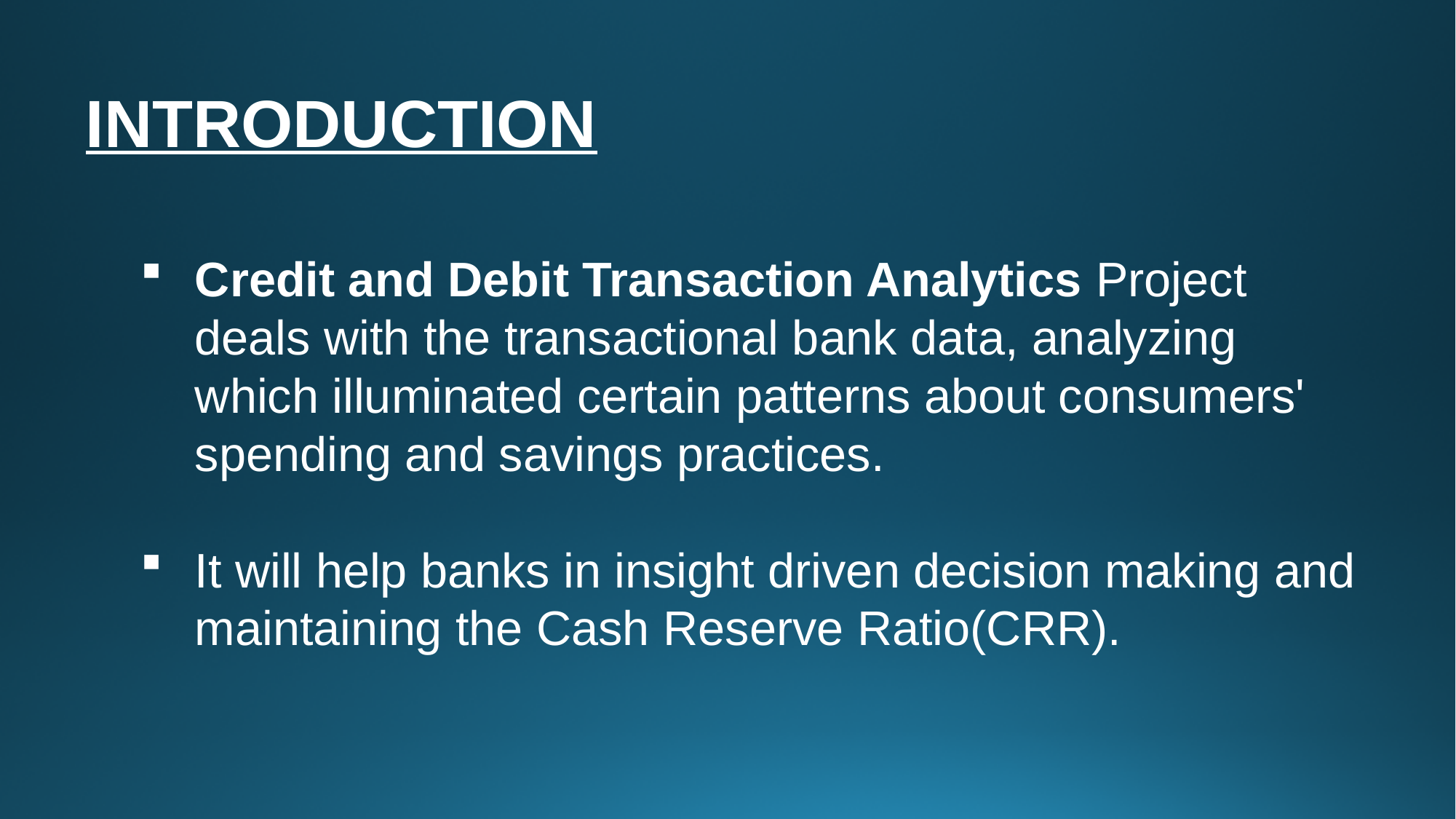

INTRODUCTION

Credit and Debit Transaction Analytics Project deals with the transactional bank data, analyzing which illuminated certain patterns about consumers' spending and savings practices.

It will help banks in insight driven decision making and maintaining the Cash Reserve Ratio(CRR).